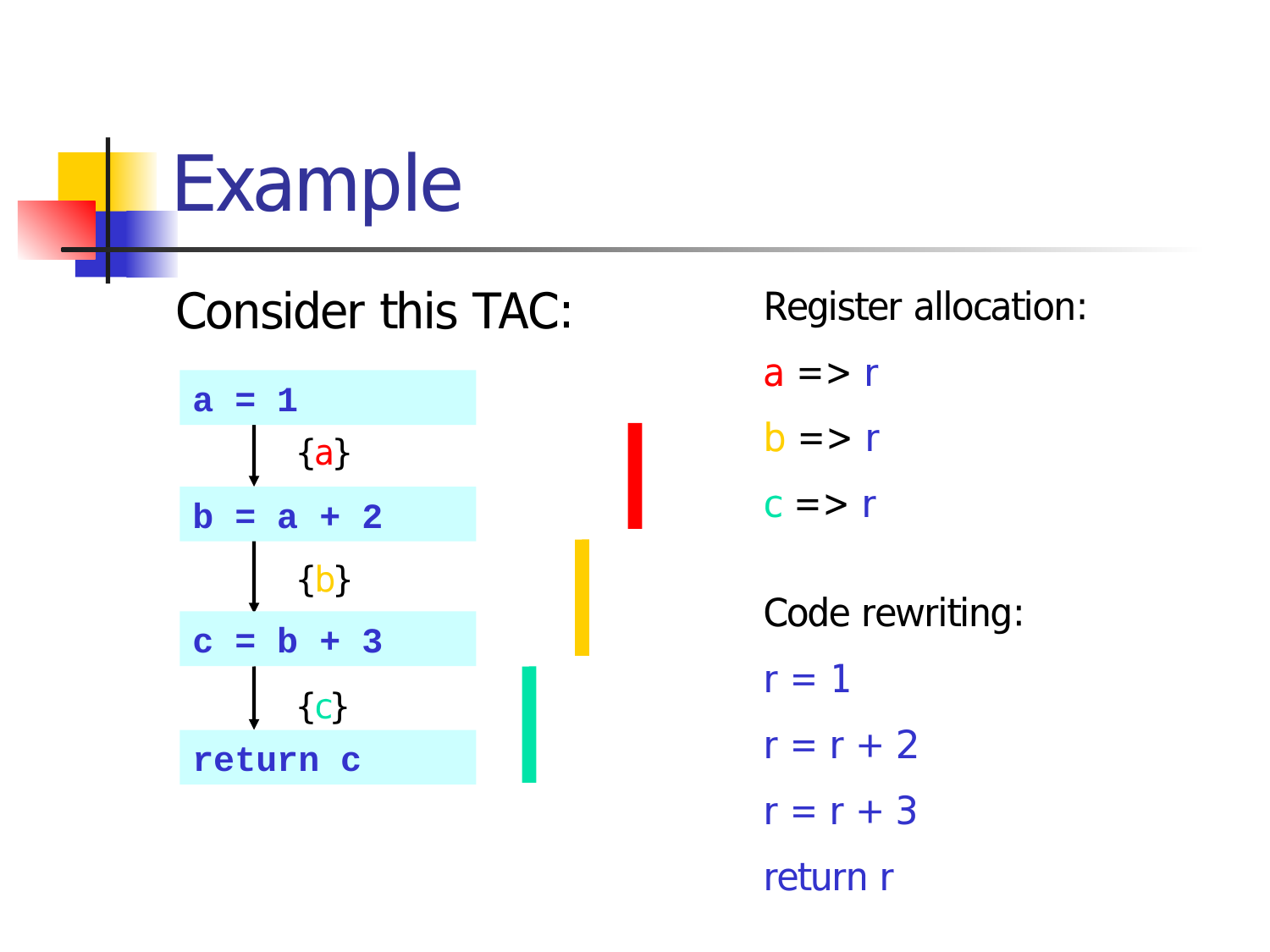

# Example
Register allocation:
a => r
b => r
c => r
Consider this TAC:
a = 1

{a}

b = a + 2

{b}
Code rewriting:
r = 1
r = r + 2
r = r + 3
return r
c = b + 3

{c}
return c